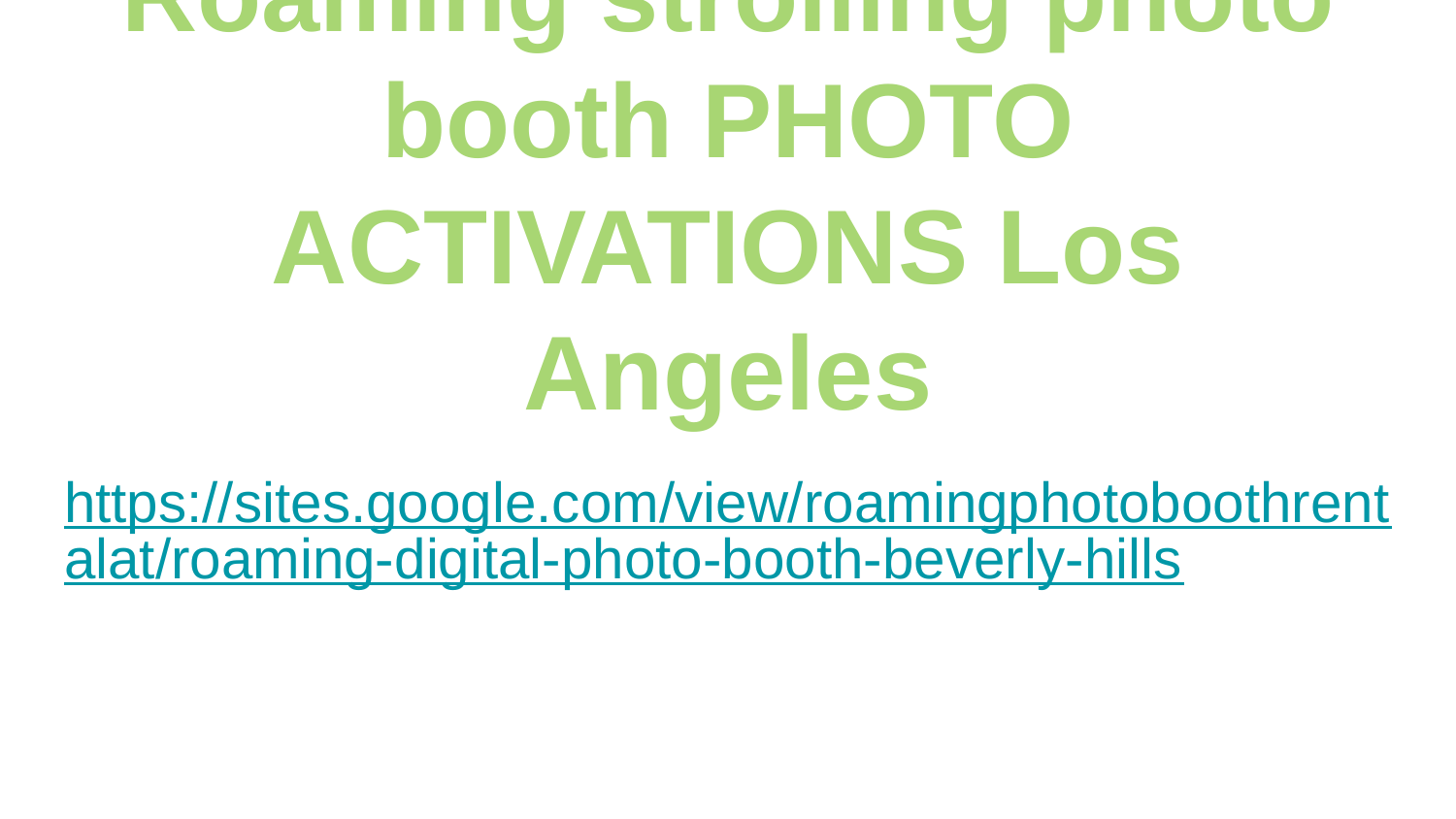

# Roaming strolling photo booth PHOTO ACTIVATIONS Los Angeles
https://sites.google.com/view/roamingphotoboothrentalat/roaming-digital-photo-booth-beverly-hills